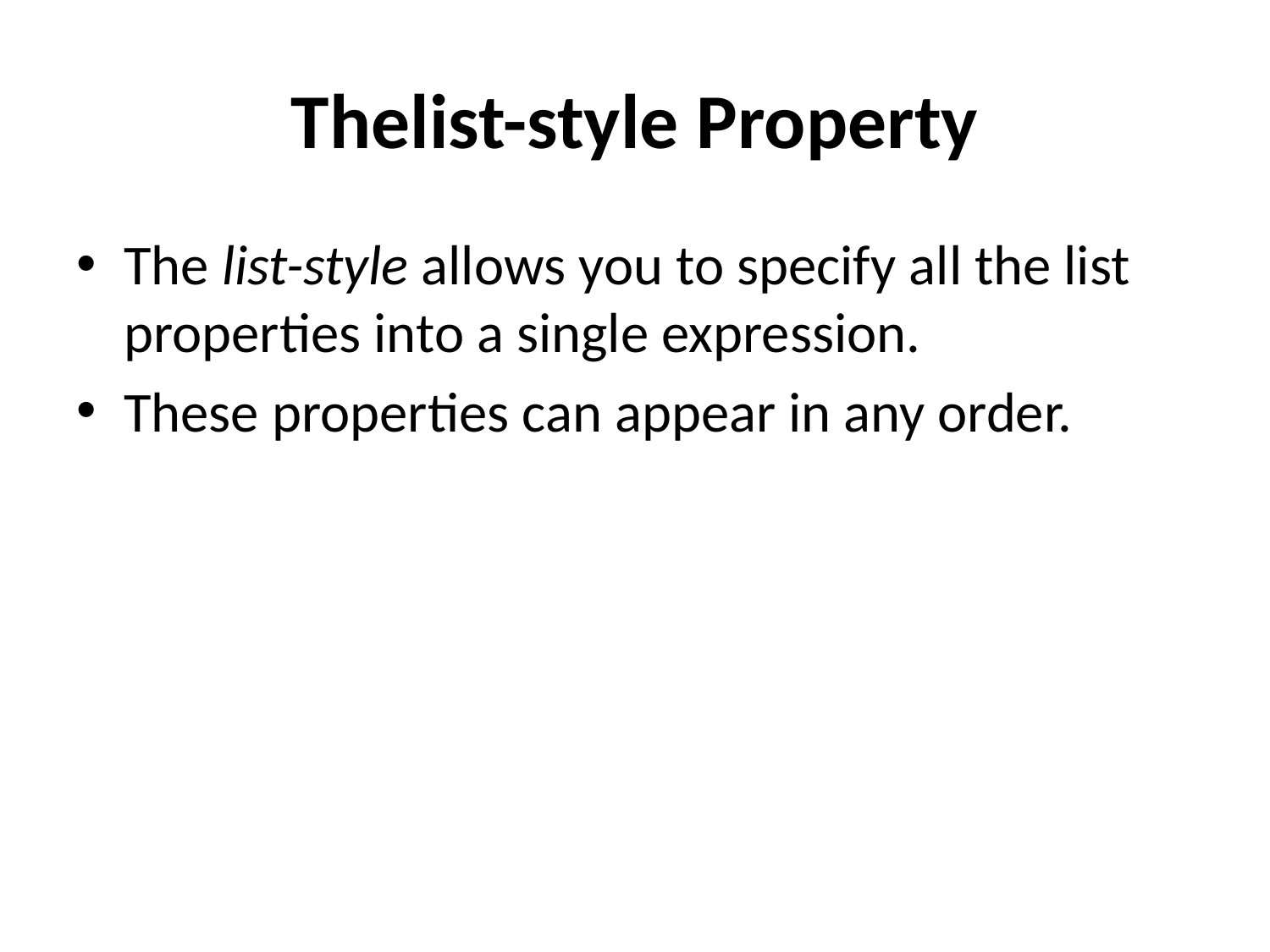

# Thelist-style Property
The list-style allows you to specify all the list properties into a single expression.
These properties can appear in any order.